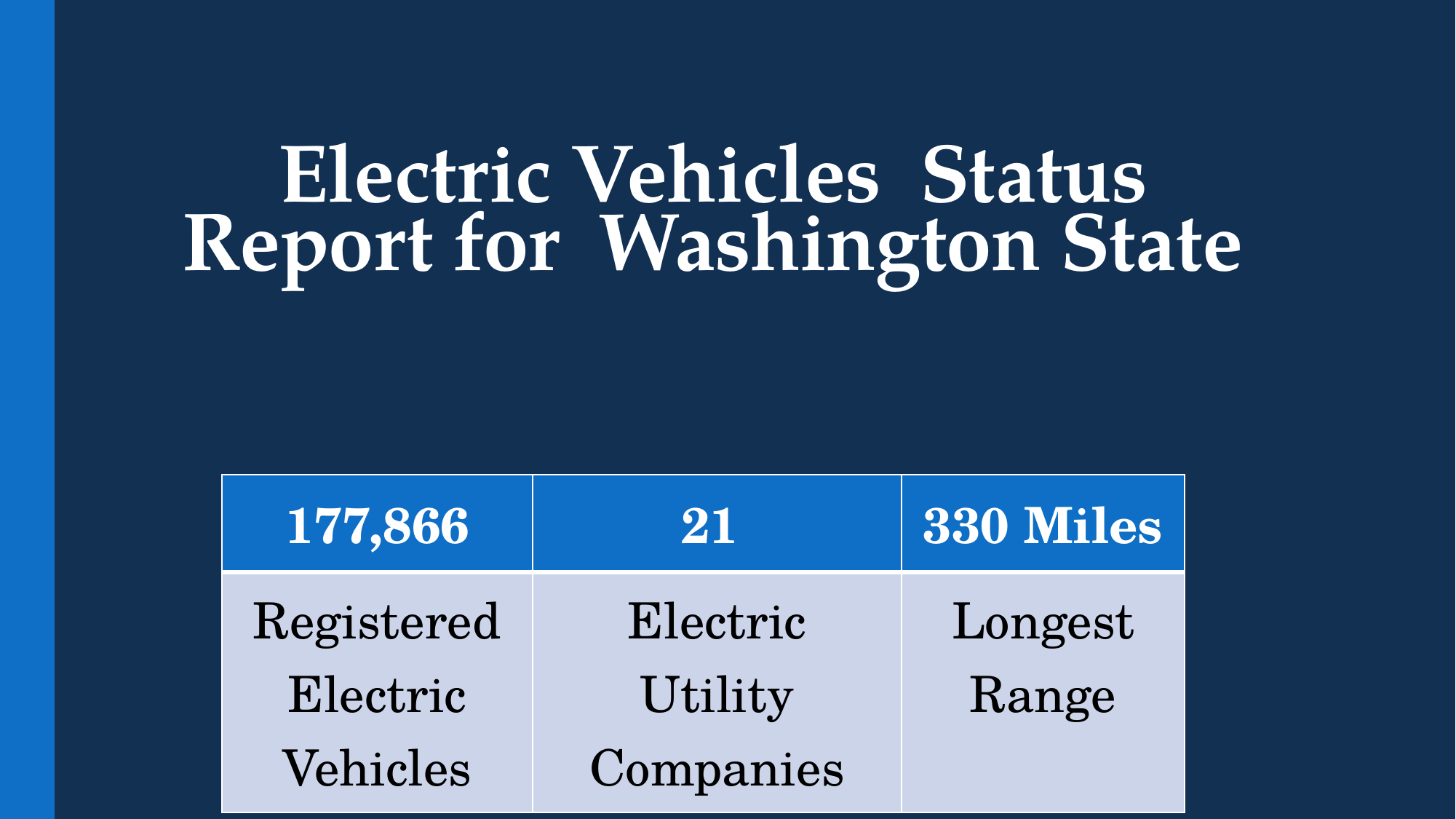

# Electric Vehicles  Status Report for  Washington State
| 177,866 | 21 | 330 Miles |
| --- | --- | --- |
| Registered Electric Vehicles | Electric Utility Companies | Longest Range |